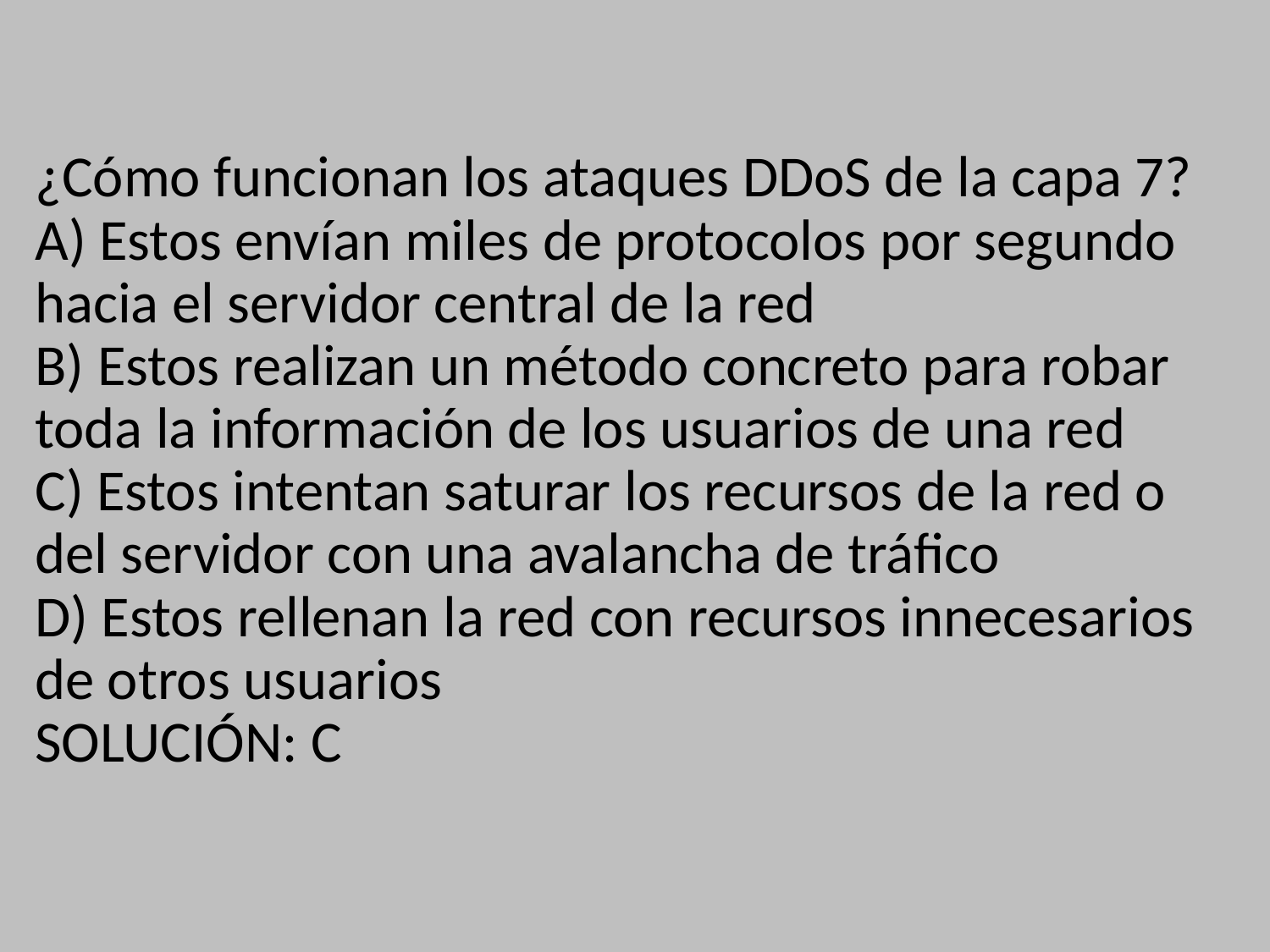

# ¿Cómo funcionan los ataques DDoS de la capa 7? A) Estos envían miles de protocolos por segundo hacia el servidor central de la red B) Estos realizan un método concreto para robar toda la información de los usuarios de una red C) Estos intentan saturar los recursos de la red o del servidor con una avalancha de tráfico D) Estos rellenan la red con recursos innecesarios de otros usuarios SOLUCIÓN: C